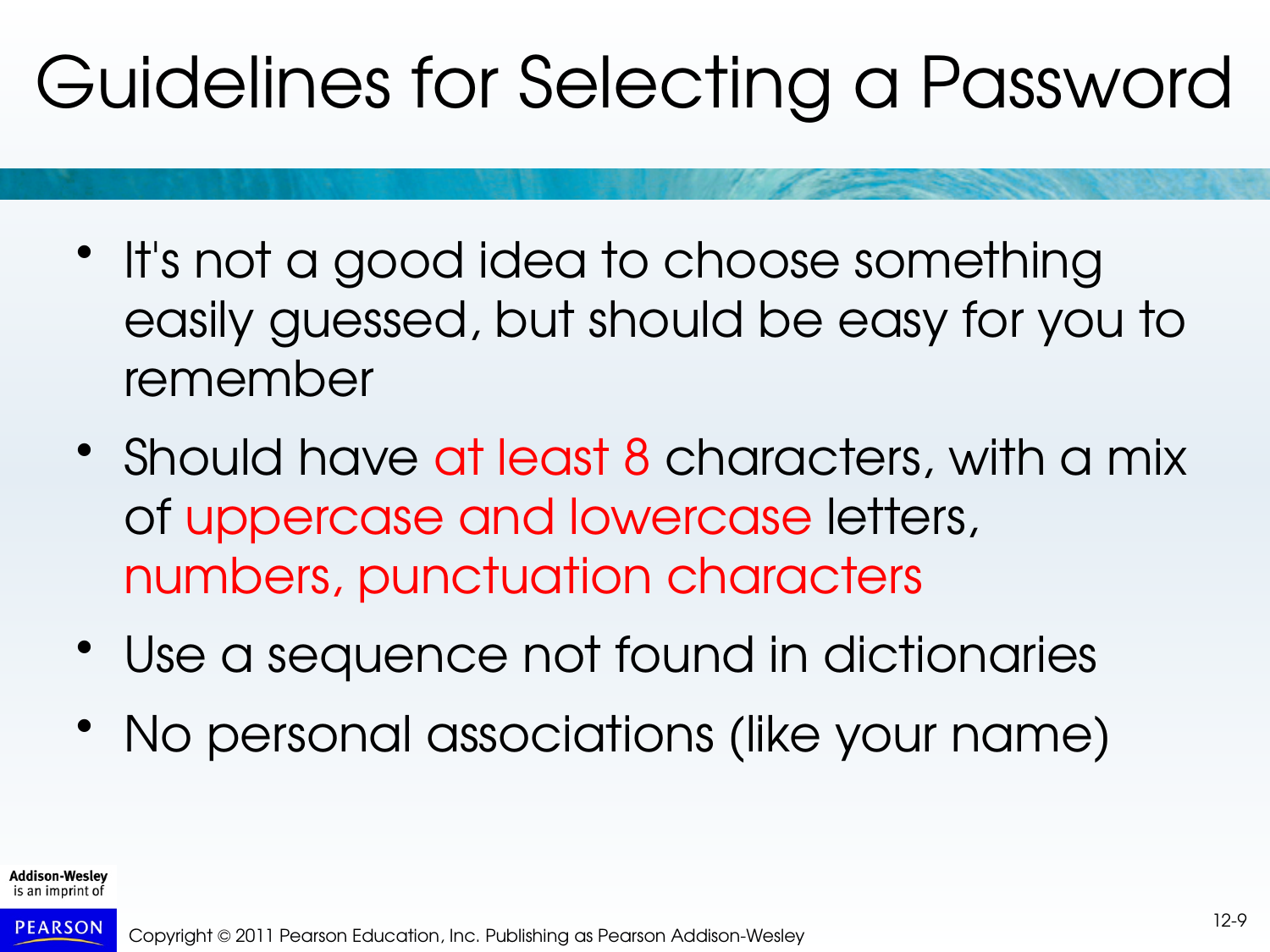

Guidelines for Selecting a Password
It's not a good idea to choose something easily guessed, but should be easy for you to remember
Should have at least 8 characters, with a mix of uppercase and lowercase letters, numbers, punctuation characters
Use a sequence not found in dictionaries
No personal associations (like your name)
12-9